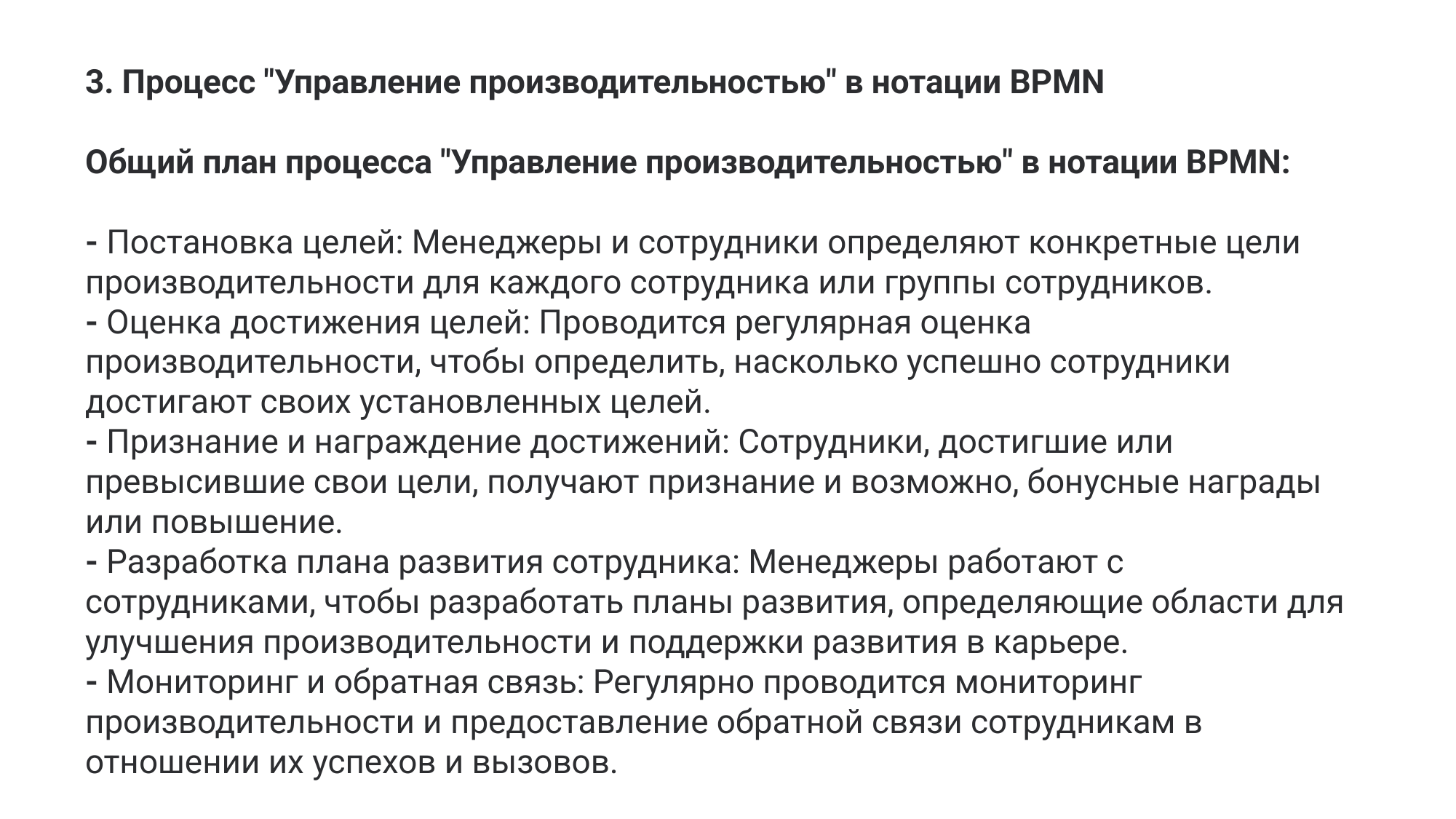

3. Процесс "Управление производительностью" в нотации BPMN

Общий план процесса "Управление производительностью" в нотации BPMN:

- Постановка целей: Менеджеры и сотрудники определяют конкретные цели производительности для каждого сотрудника или группы сотрудников.
- Оценка достижения целей: Проводится регулярная оценка производительности, чтобы определить, насколько успешно сотрудники достигают своих установленных целей.
- Признание и награждение достижений: Сотрудники, достигшие или превысившие свои цели, получают признание и возможно, бонусные награды или повышение.
- Разработка плана развития сотрудника: Менеджеры работают с сотрудниками, чтобы разработать планы развития, определяющие области для улучшения производительности и поддержки развития в карьере.
- Мониторинг и обратная связь: Регулярно проводится мониторинг производительности и предоставление обратной связи сотрудникам в отношении их успехов и вызовов.